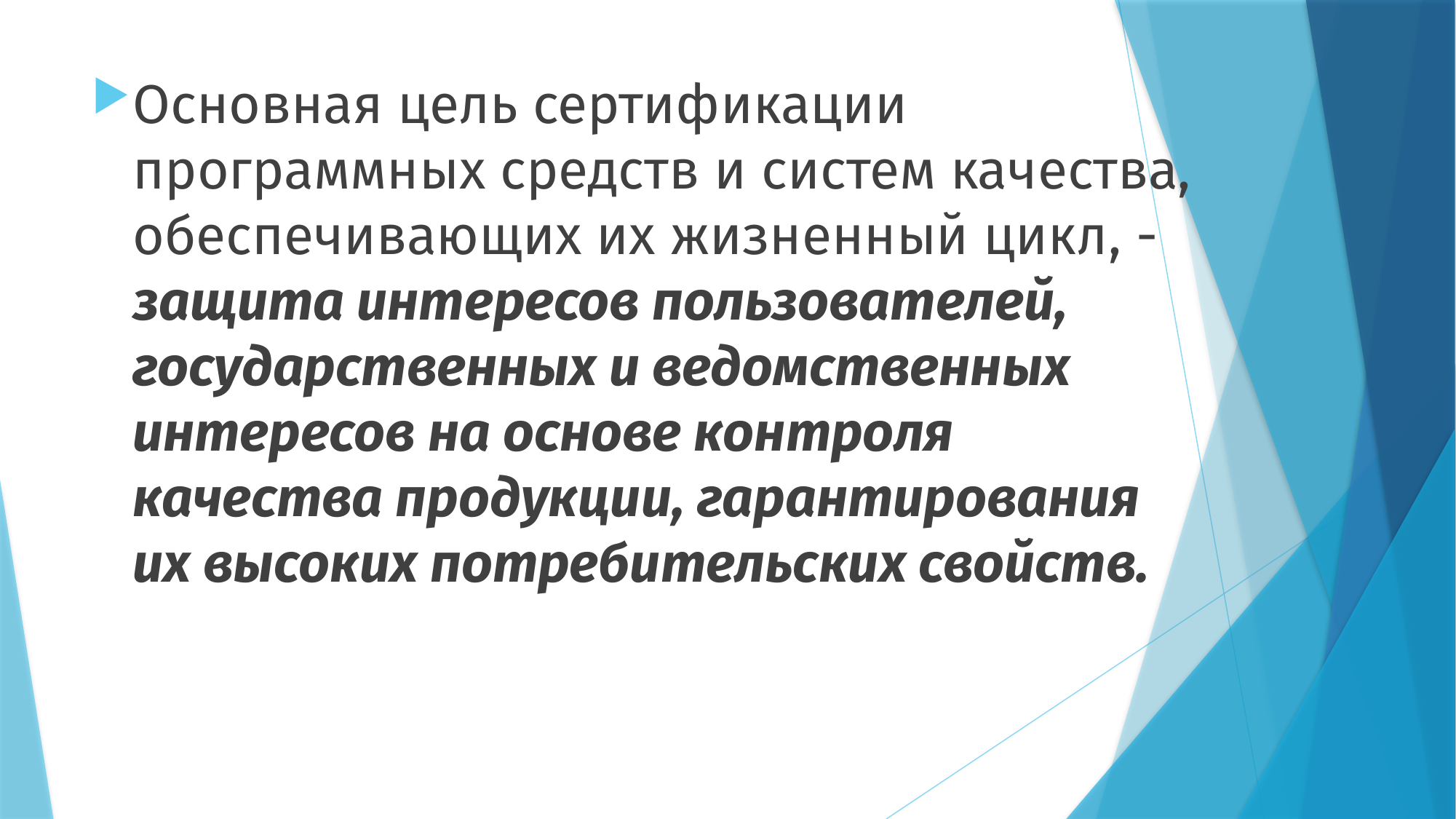

Основная цель сертификации программных средств и систем качества, обеспечивающих их жизненный цикл, - защита интересов пользователей, государственных и ведомственных интересов на основе контроля качества продукции, гарантирования их высоких потребительских свойств.